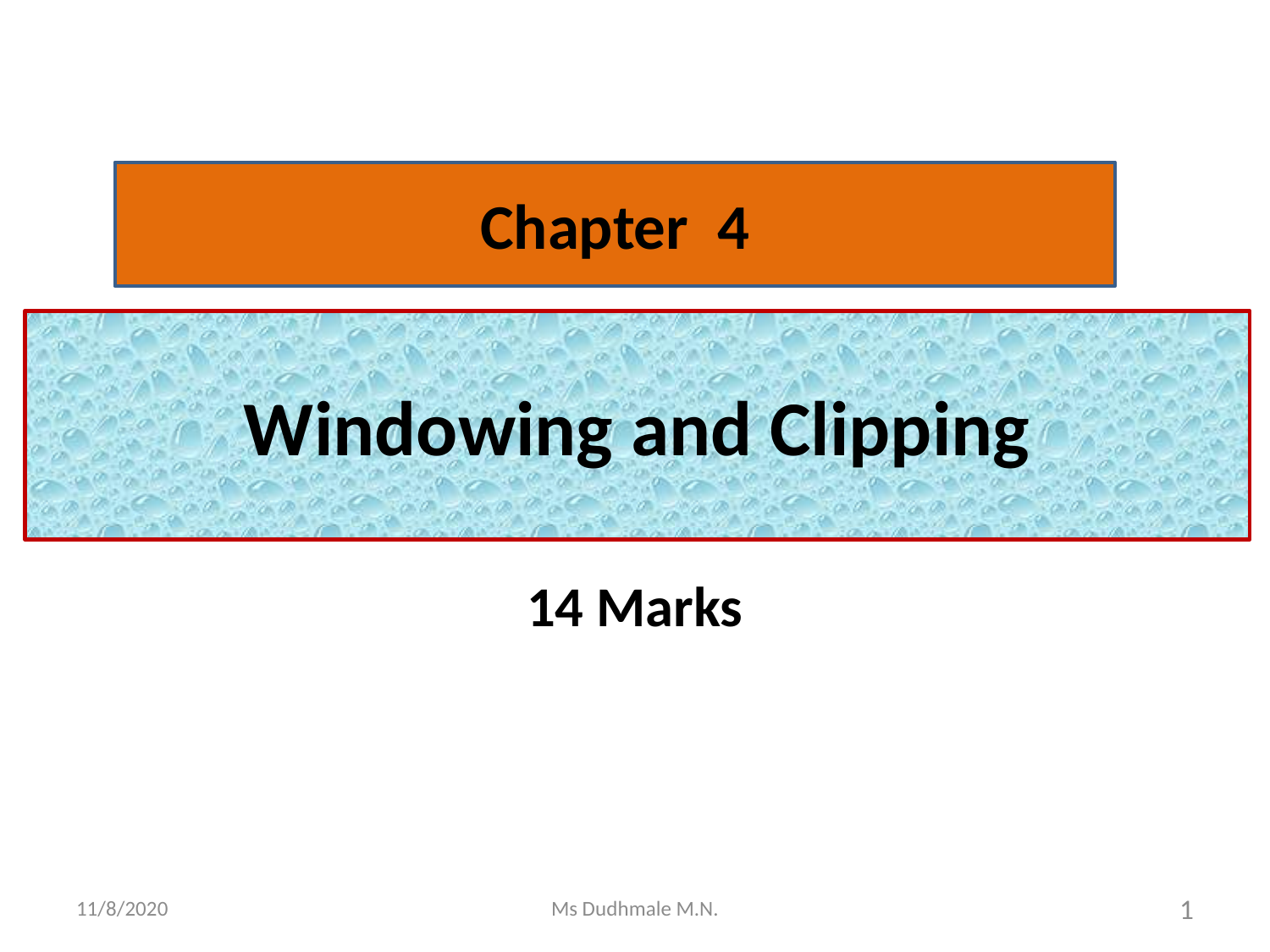

Chapter  4
# Windowing and Clipping
14 Marks
11/8/2020
Ms Dudhmale M.N.
1